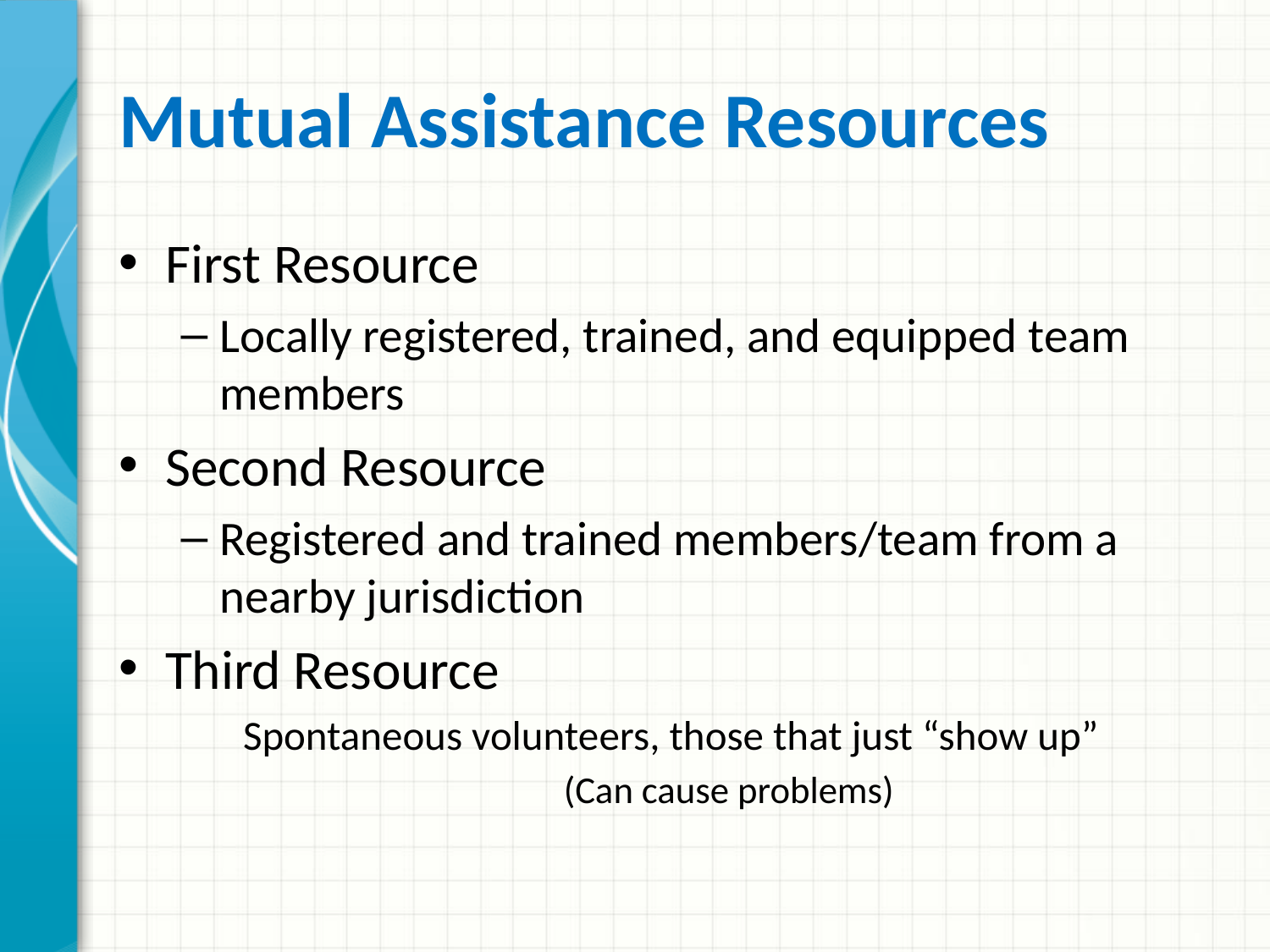

# Mutual Assistance Resources
First Resource
Locally registered, trained, and equipped team members
Second Resource
Registered and trained members/team from a nearby jurisdiction
Third Resource
Spontaneous volunteers, those that just “show up”
(Can cause problems)